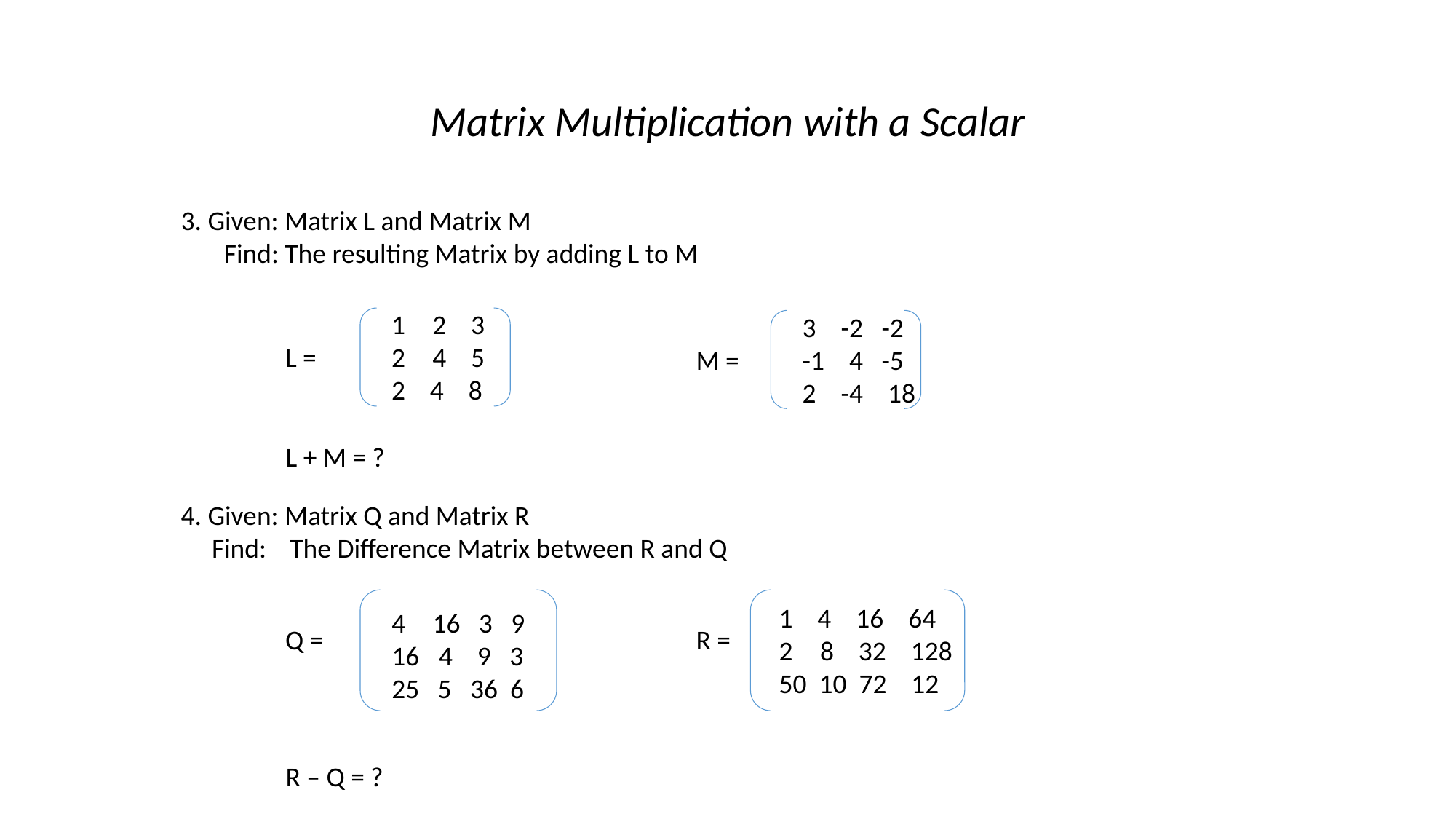

# Matrix Multiplication with a Scalar
3. Given: Matrix L and Matrix M
       Find: The resulting Matrix by adding L to M

4. Given: Matrix Q and Matrix R
     Find:	The Difference Matrix between R and Q
2    3
4    5
2    4    8
3    -2   -2
-1    4   -5
2    -4    18

L =
M =
L + M = ?

1    4    16    64
8    32    128
50  10  72    12
16   3   9
 4    9   3
25   5   36  6
Q =
R =
R – Q = ?